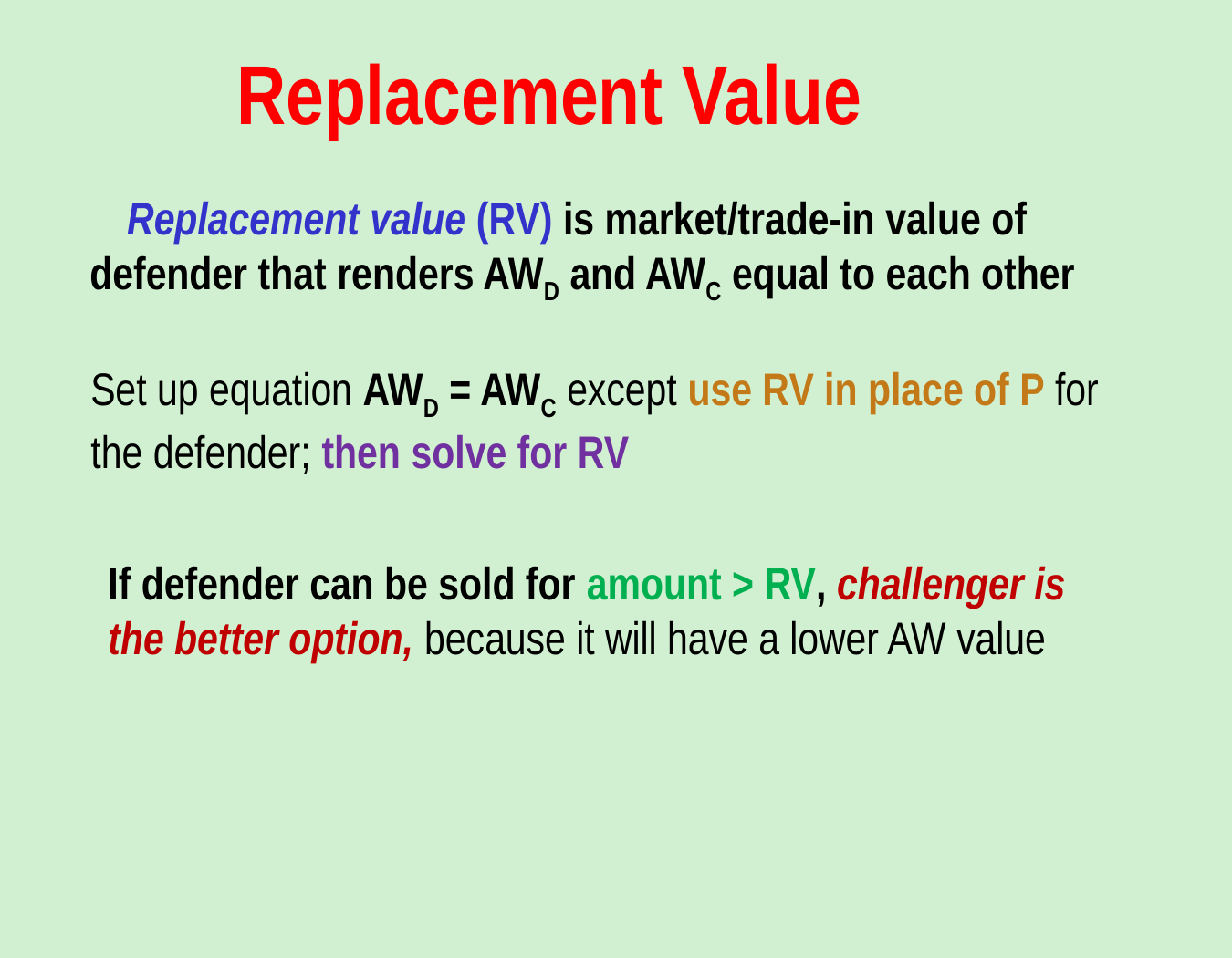

Replacement Value
Replacement value (RV) is market/trade-in value of
defender that renders AWD and AWC equal to each other
Set up equation AWD = AWC except use RV in place of P for
the defender; then solve for RV
If defender can be sold for amount > RV, challenger is
the better option, because it will have a lower AW value